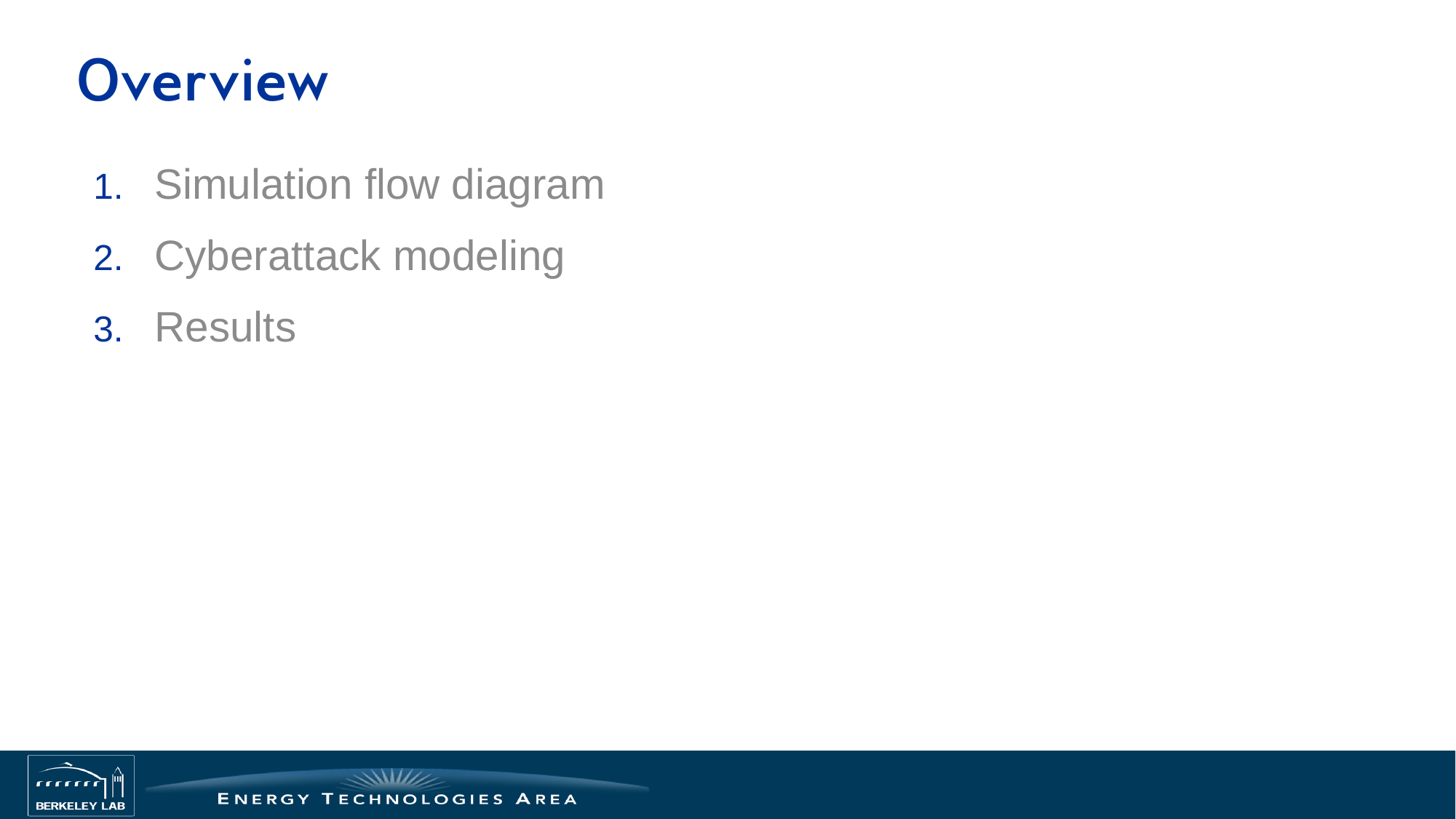

# Overview
Simulation flow diagram
Cyberattack modeling
Results